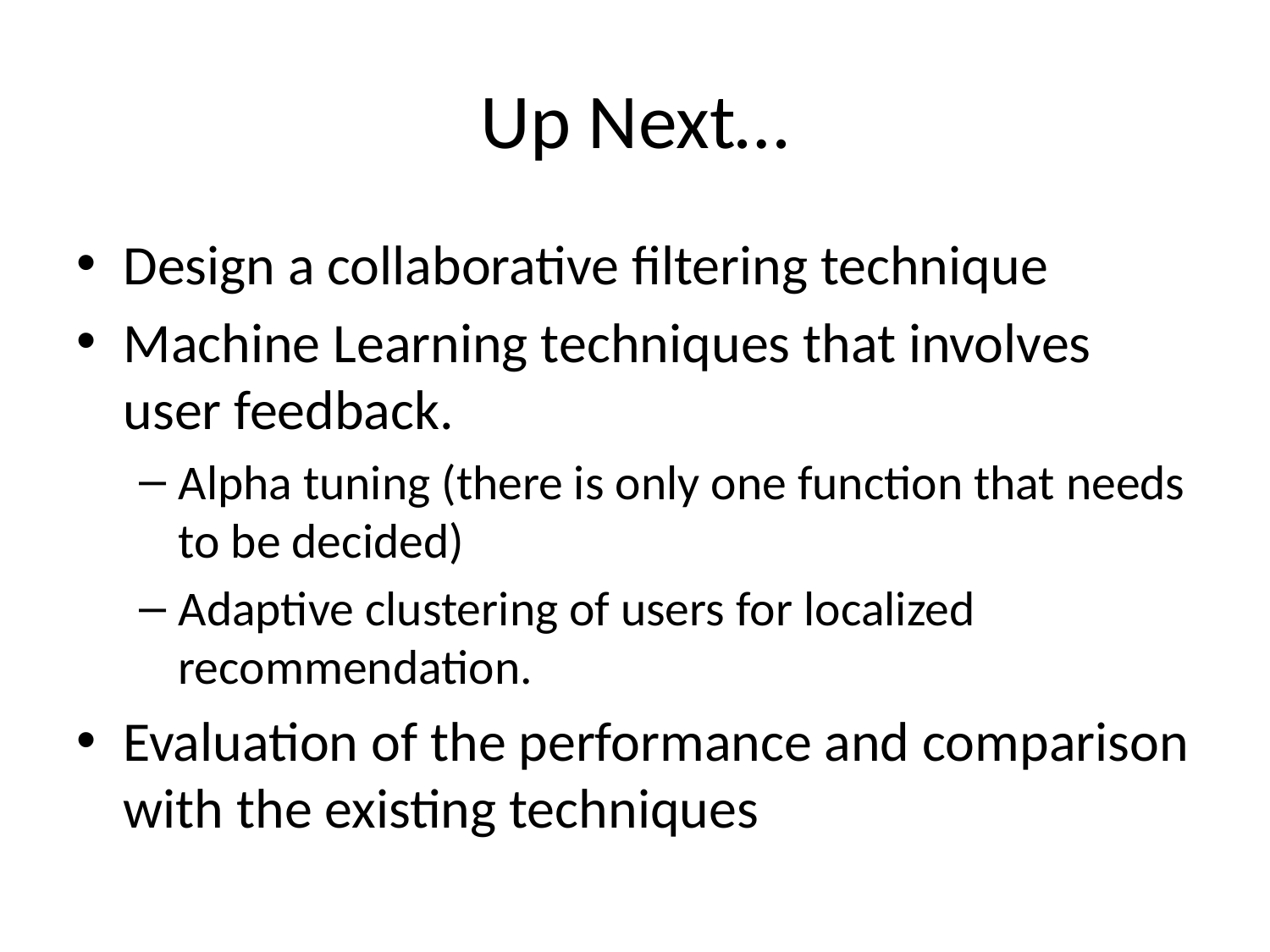

# Up Next…
Design a collaborative filtering technique
Machine Learning techniques that involves user feedback.
Alpha tuning (there is only one function that needs to be decided)
Adaptive clustering of users for localized recommendation.
Evaluation of the performance and comparison with the existing techniques